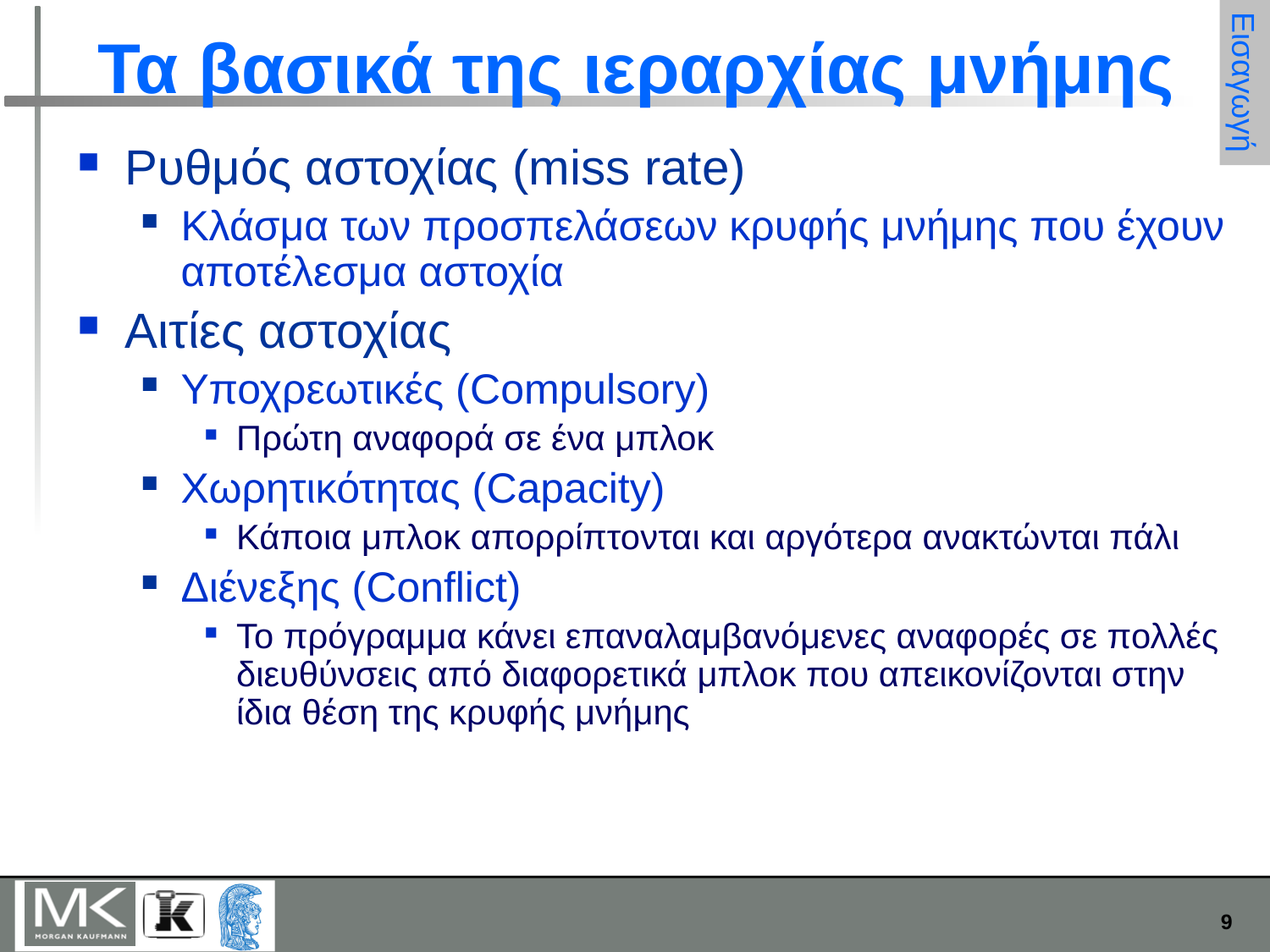

# Τα βασικά της ιεραρχίας μνήμης
Εισαγωγή
Ρυθμός αστοχίας (miss rate)
Κλάσμα των προσπελάσεων κρυφής μνήμης που έχουν αποτέλεσμα αστοχία
Αιτίες αστοχίας
Υποχρεωτικές (Compulsory)
Πρώτη αναφορά σε ένα μπλοκ
Χωρητικότητας (Capacity)
Κάποια μπλοκ απορρίπτονται και αργότερα ανακτώνται πάλι
Διένεξης (Conflict)
Το πρόγραμμα κάνει επαναλαμβανόμενες αναφορές σε πολλές διευθύνσεις από διαφορετικά μπλοκ που απεικονίζονται στην ίδια θέση της κρυφής μνήμης